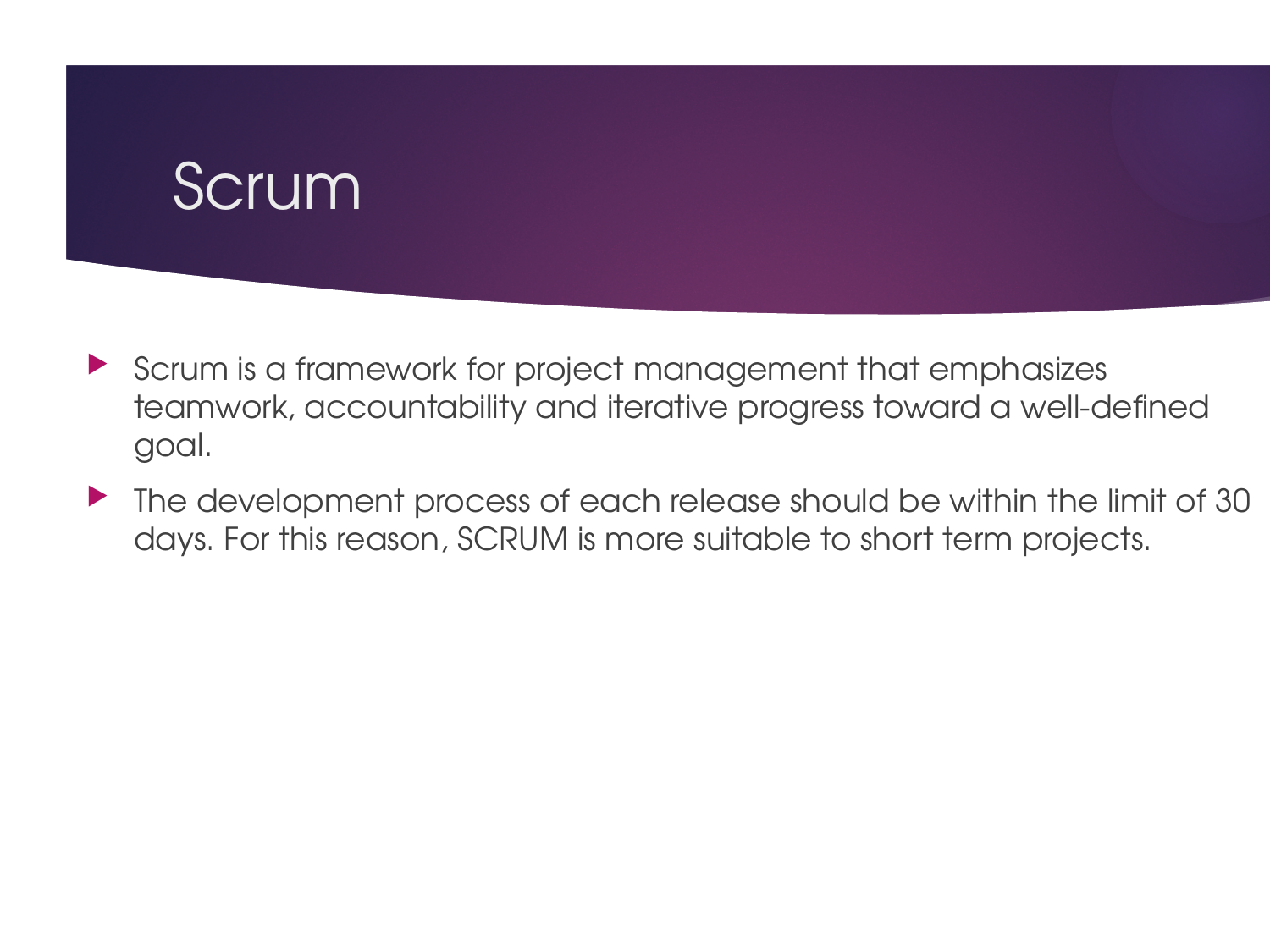

# Scrum
Scrum is a framework for project management that emphasizes teamwork, accountability and iterative progress toward a well-defined goal.
The development process of each release should be within the limit of 30 days. For this reason, SCRUM is more suitable to short term projects.